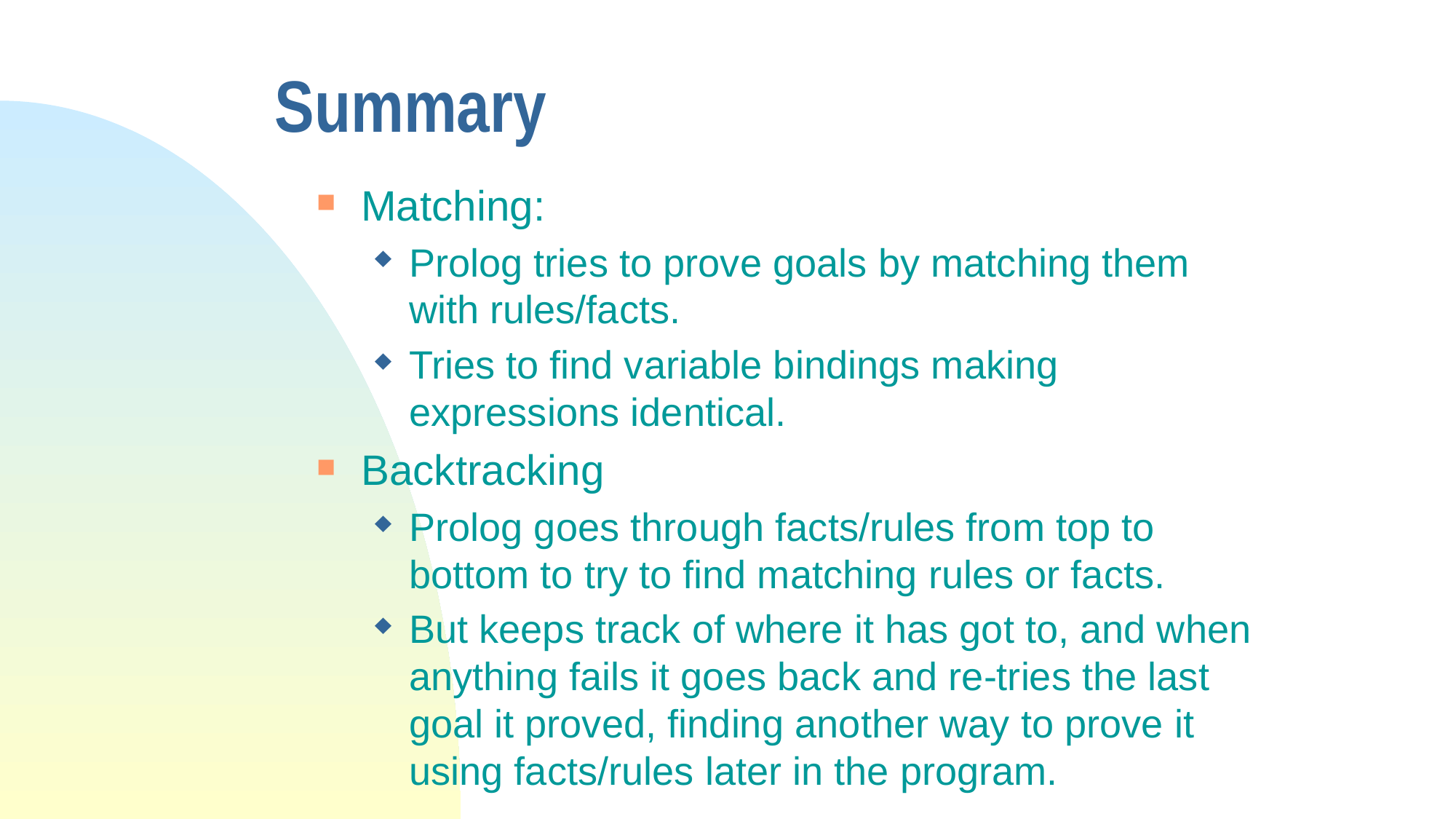

# Summary
Matching:
Prolog tries to prove goals by matching them with rules/facts.
Tries to find variable bindings making expressions identical.
Backtracking
Prolog goes through facts/rules from top to bottom to try to find matching rules or facts.
But keeps track of where it has got to, and when anything fails it goes back and re-tries the last goal it proved, finding another way to prove it using facts/rules later in the program.